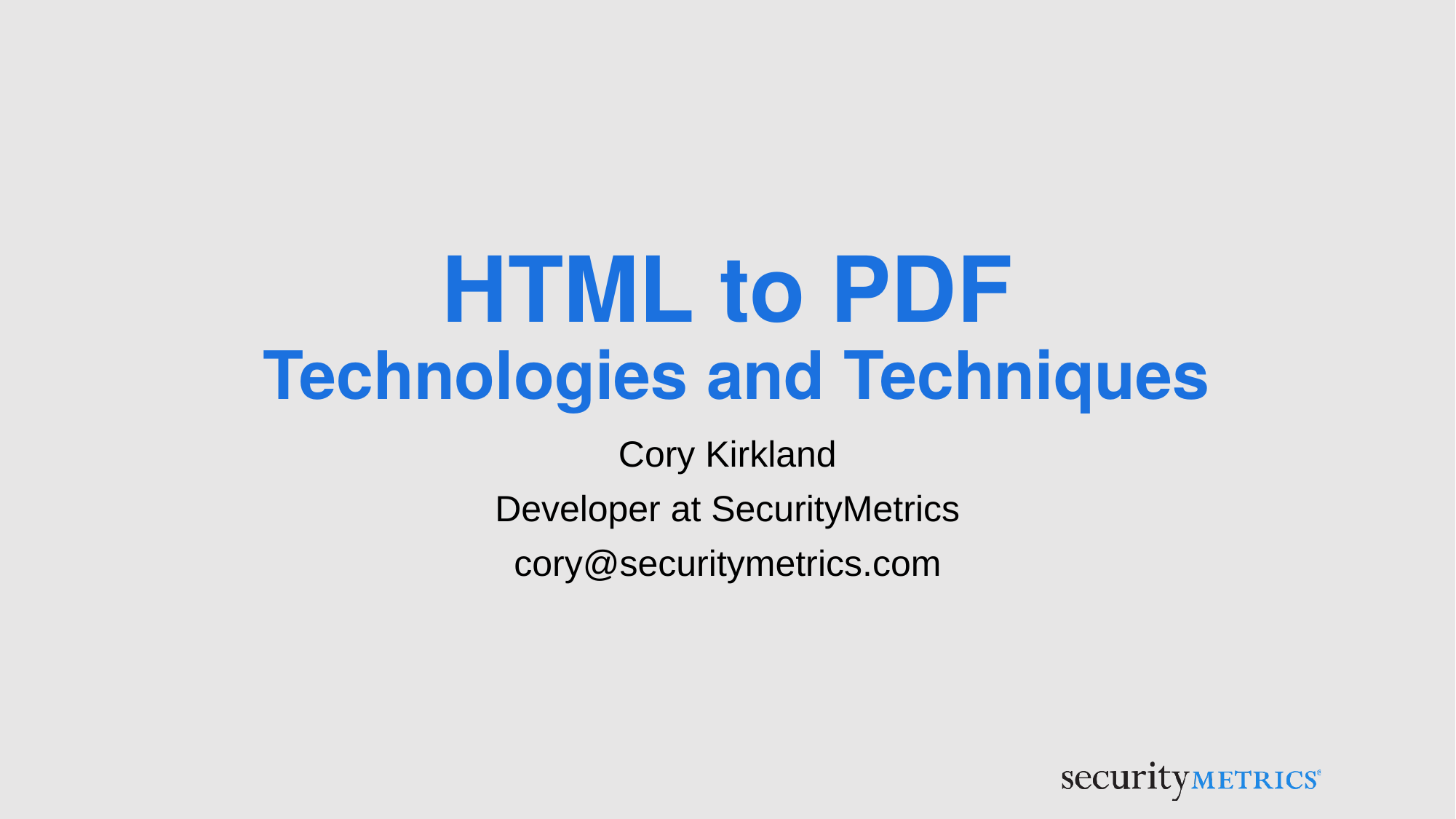

# HTML to PDF Technologies and Techniques
Cory Kirkland
Developer at SecurityMetrics
cory@securitymetrics.com